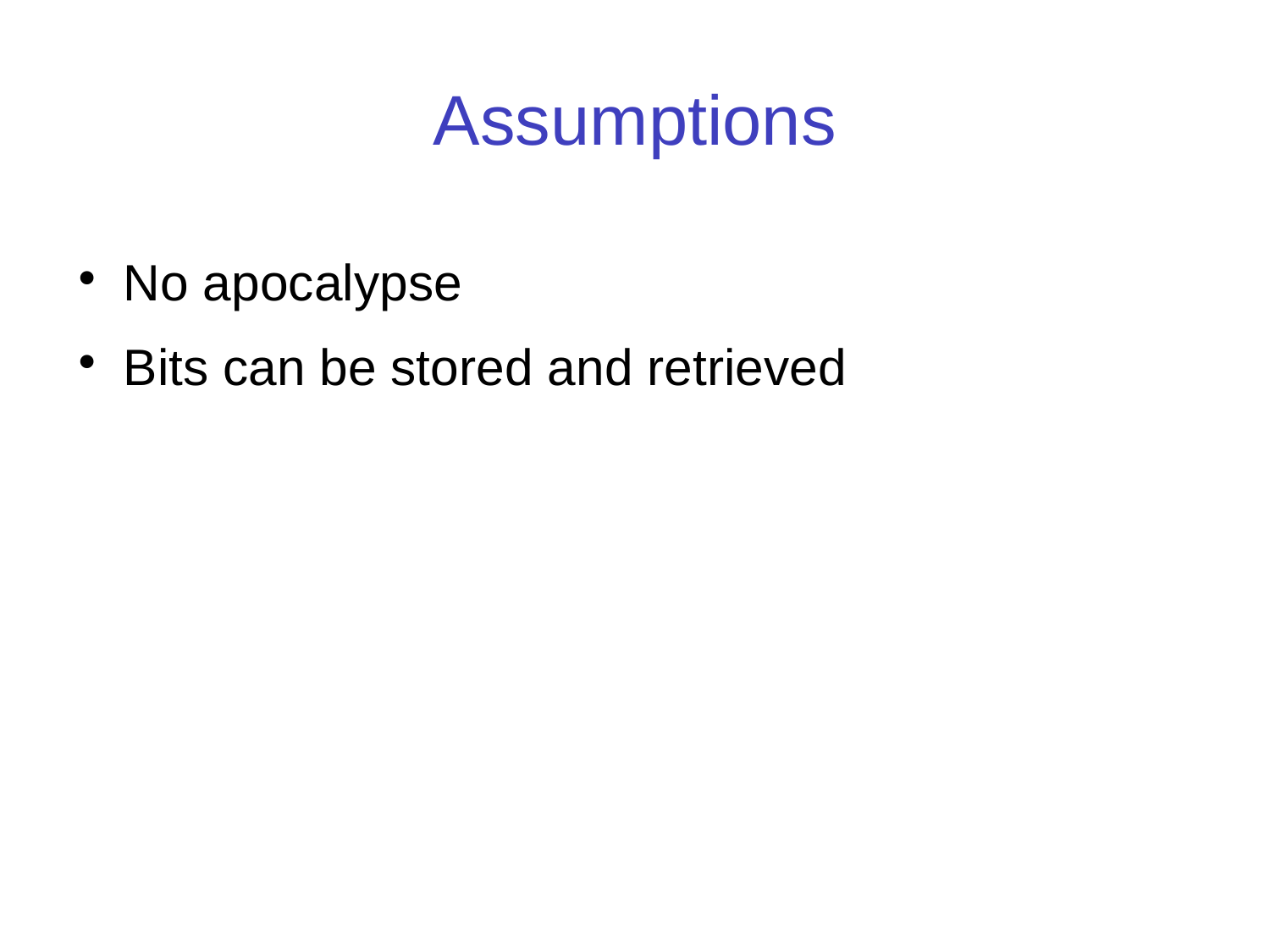

Assumptions
No apocalypse
Bits can be stored and retrieved